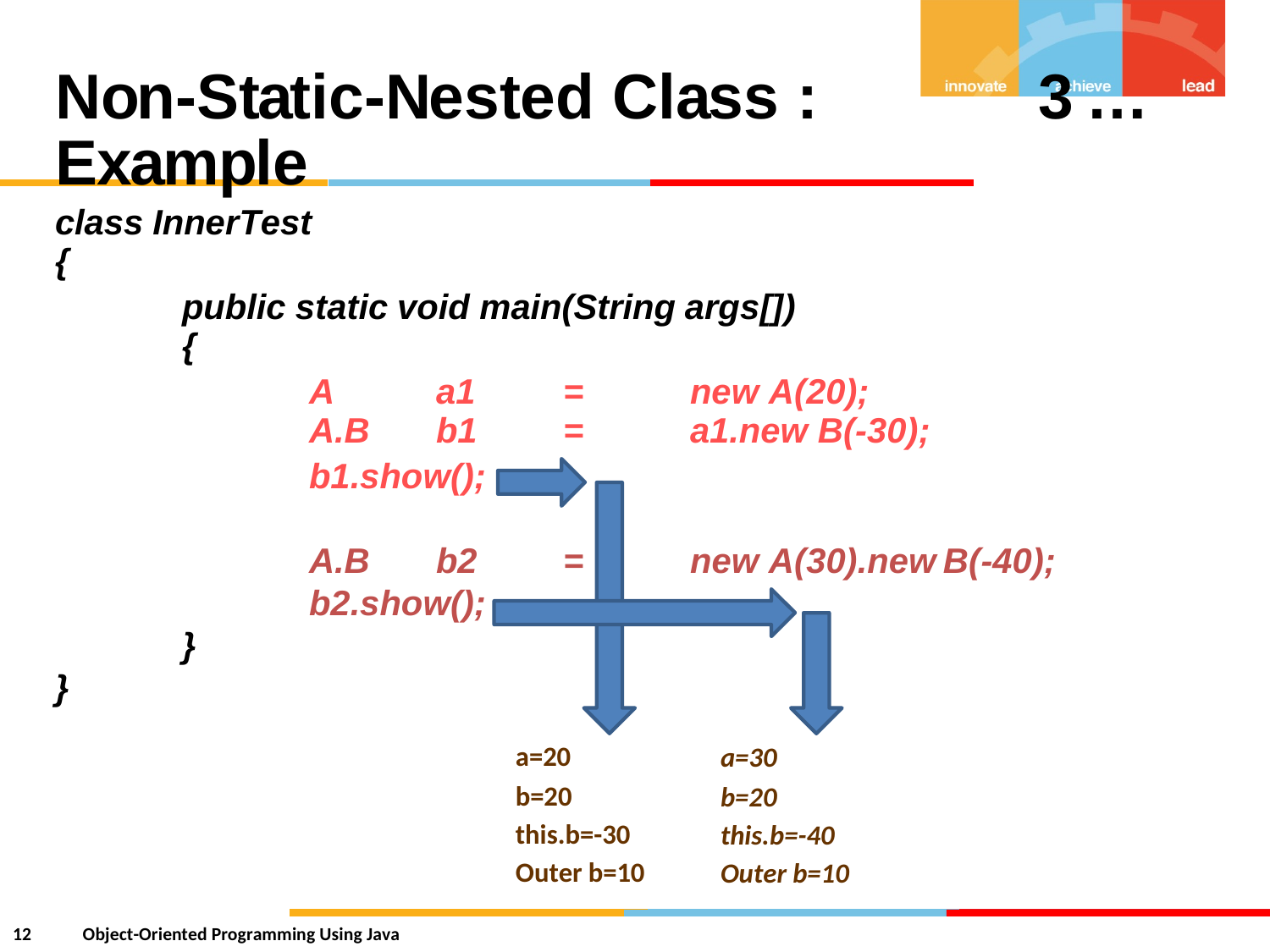

Non-Static-Nested Class : Example
3
…

class
{
InnerTest
public
{
static
void main(String
args[])
A
A.B
a1
b1
=
=
new A(20);
a1.new B(-30);
b1.show();

A.B
b2
=
new A(30).new
B(-40);
b2.show();

}
}
a=20
b=20
this.b=-30
Outer b=10
a=30
b=20
this.b=-40
Outer b=10

12
Object-Oriented Programming Using Java